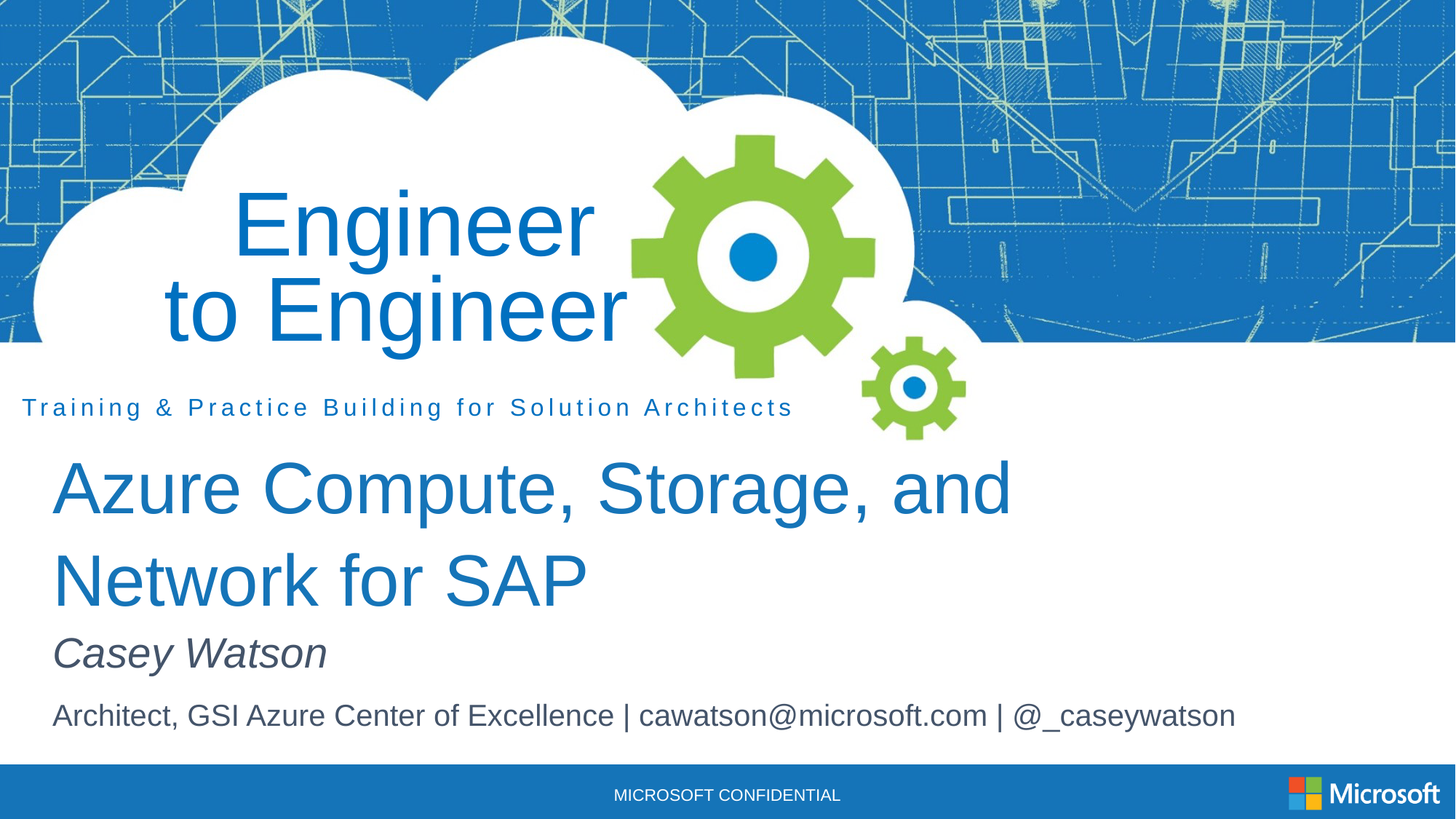

Azure Compute, Storage, and
Network for SAP
Casey Watson
Architect, GSI Azure Center of Excellence | cawatson@microsoft.com | @_caseywatson